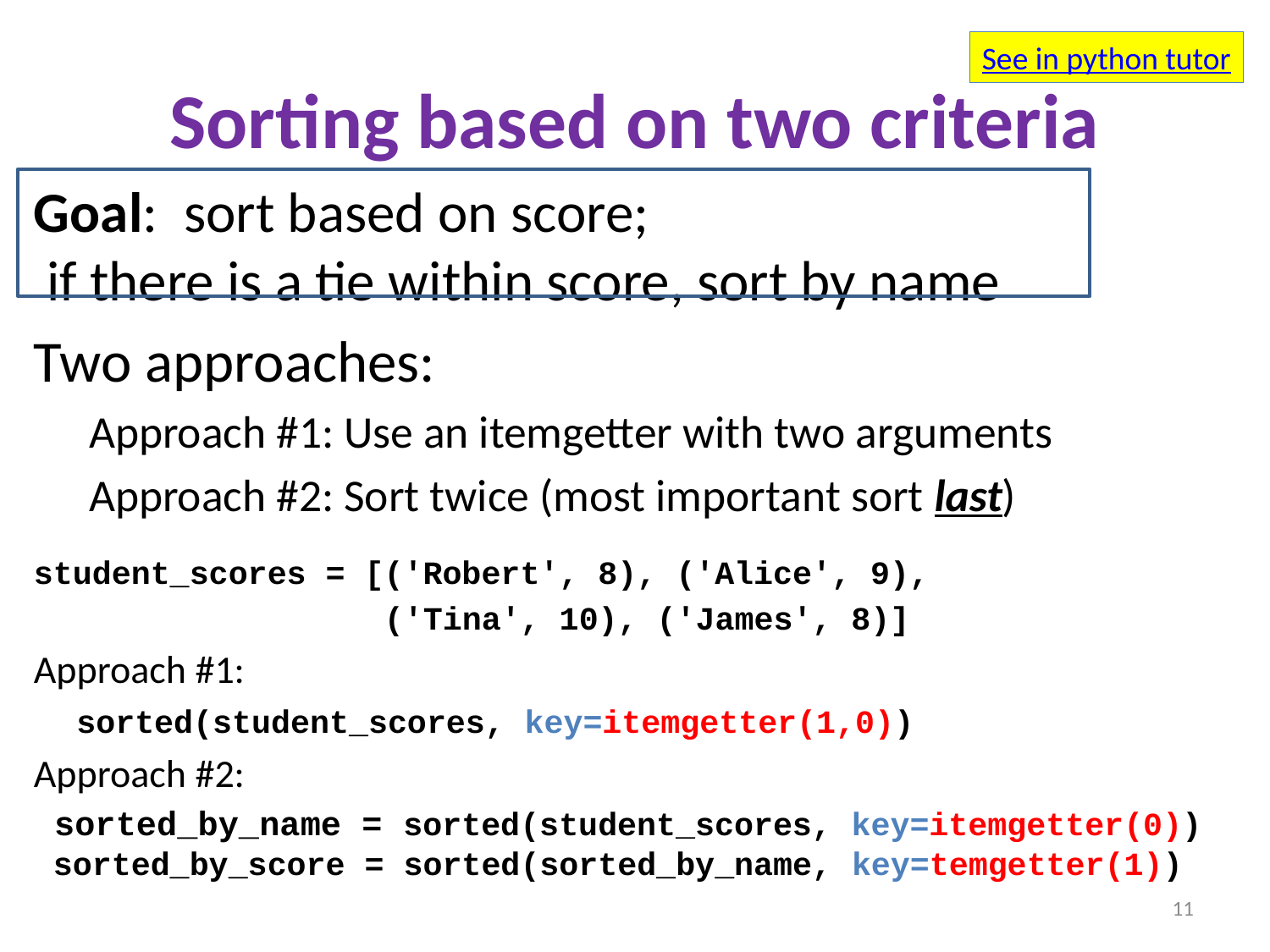

See in python tutor
# Sorting based on two criteria

Goal:  sort based on score;
 if there is a tie within score, sort by name
Two approaches:
Approach #1: Use an itemgetter with two arguments
Approach #2: Sort twice (most important sort last)

student_scores = [('Robert', 8), ('Alice', 9),
                  ('Tina', 10), ('James', 8)]
Approach #1:
  sorted(student_scores, key=itemgetter(1,0))
Approach #2:
 sorted_by_name = sorted(student_scores, key=itemgetter(0))
 sorted_by_score = sorted(sorted_by_name, key=temgetter(1))

11